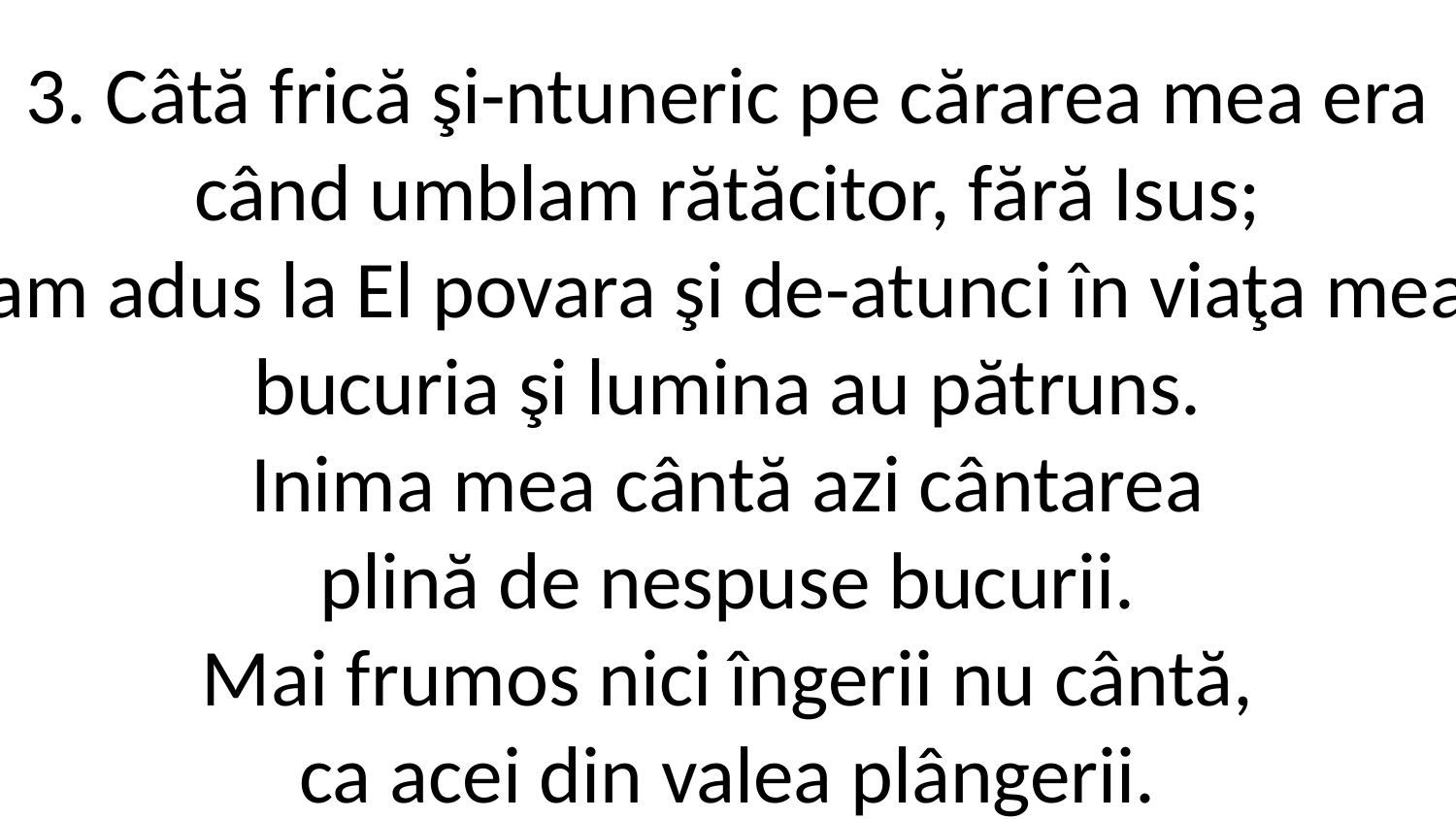

3. Câtă frică şi-ntuneric pe cărarea mea era
când umblam rătăcitor, fără Isus;
am adus la El povara şi de-atunci în viaţa mea
bucuria şi lumina au pătruns.
Inima mea cântă azi cântarea
plină de nespuse bucurii.
Mai frumos nici îngerii nu cântă,
ca acei din valea plângerii.